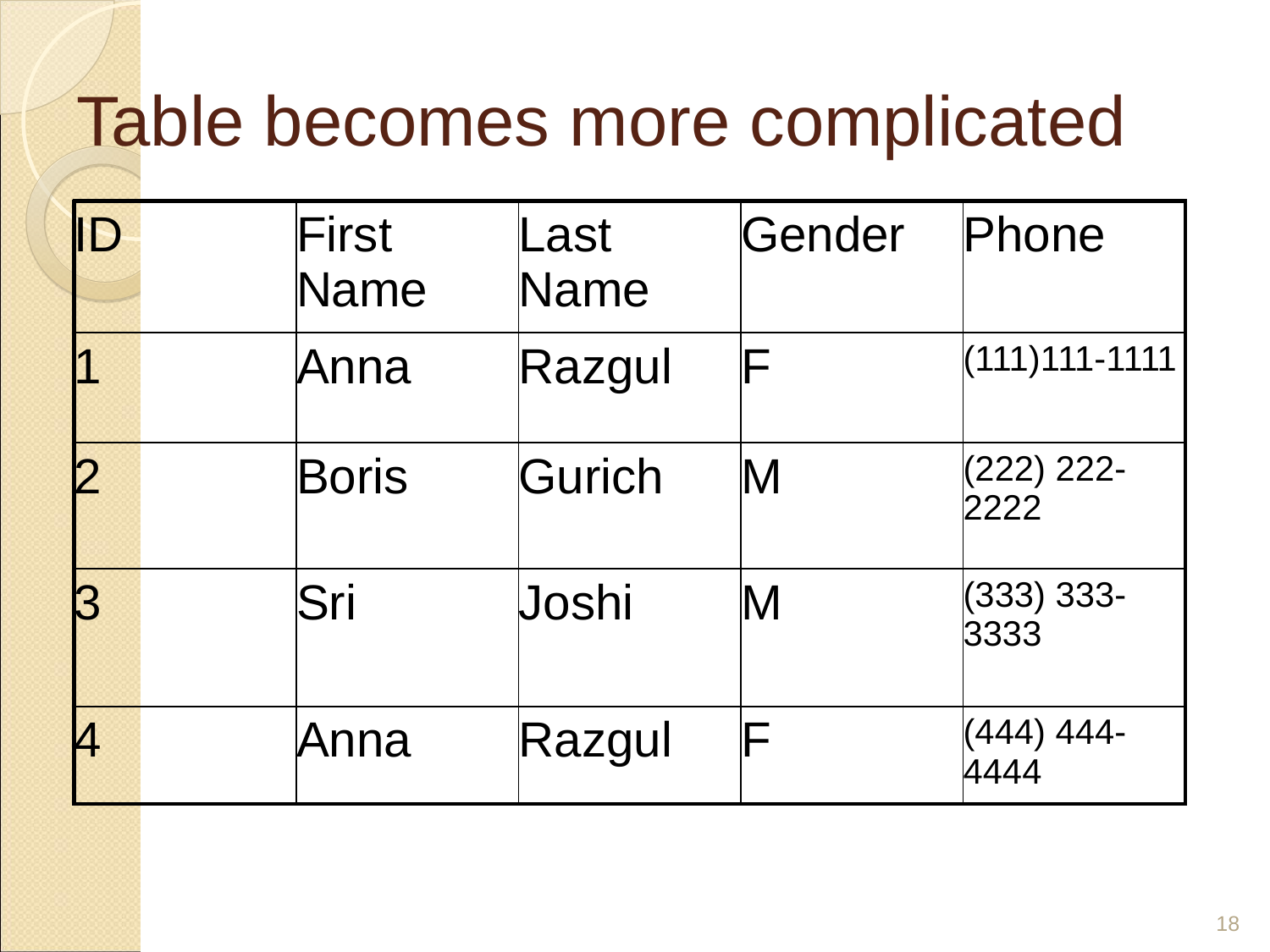

# Table becomes more complicated
| ID | First Name | Last Name | Gender | Phone |
| --- | --- | --- | --- | --- |
| 1 | Anna | Razgul | F | (111)111-1111 |
| 2 | Boris | Gurich | M | (222) 222- 2222 |
| 3 | Sri | Joshi | M | (333) 333-3333 |
| 4 | Anna | Razgul | F | (444) 444-4444 |

18